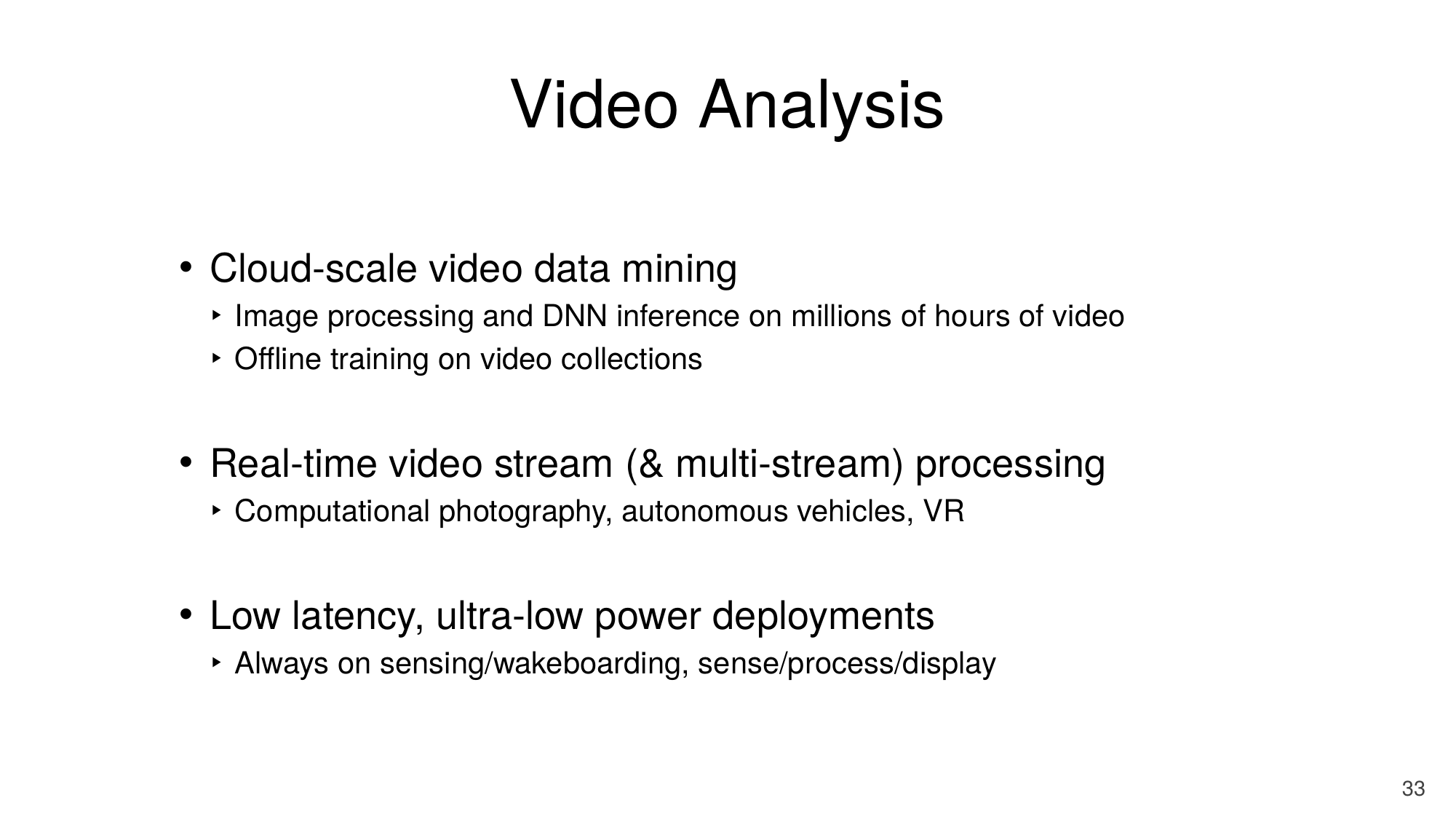

# Video Analysis
Cloud-scale video data mining
Image processing and DNN inference on millions of hours of video
Offline training on video collections

Real-time video stream (& multi-stream) processing
Computational photography, autonomous vehicles, VR

Low latency, ultra-low power deployments
Always on sensing/wakeboarding, sense/process/display
33